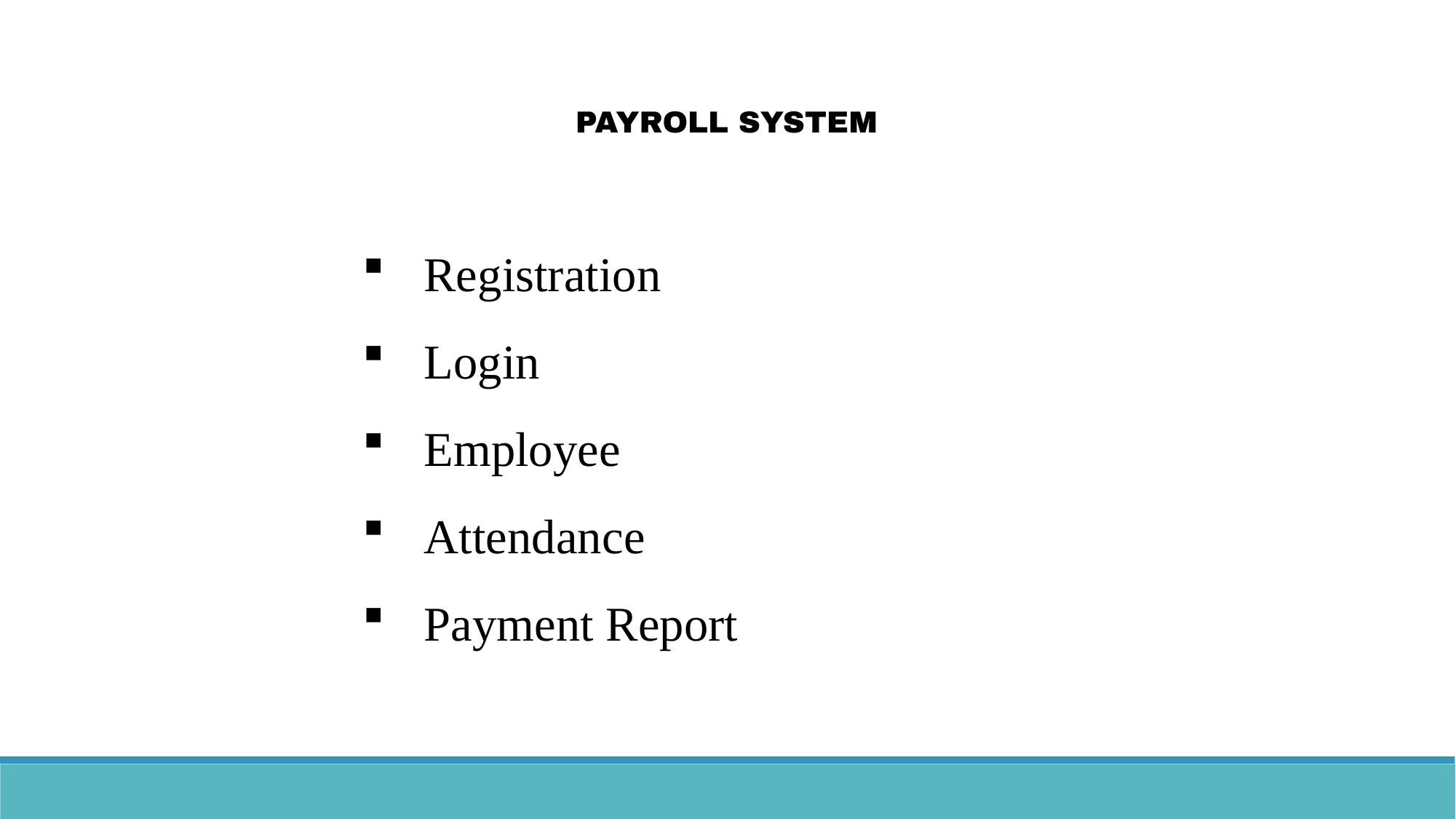

PAYROLL SYSTEM
Registration
Login
Employee
Attendance
Payment Report